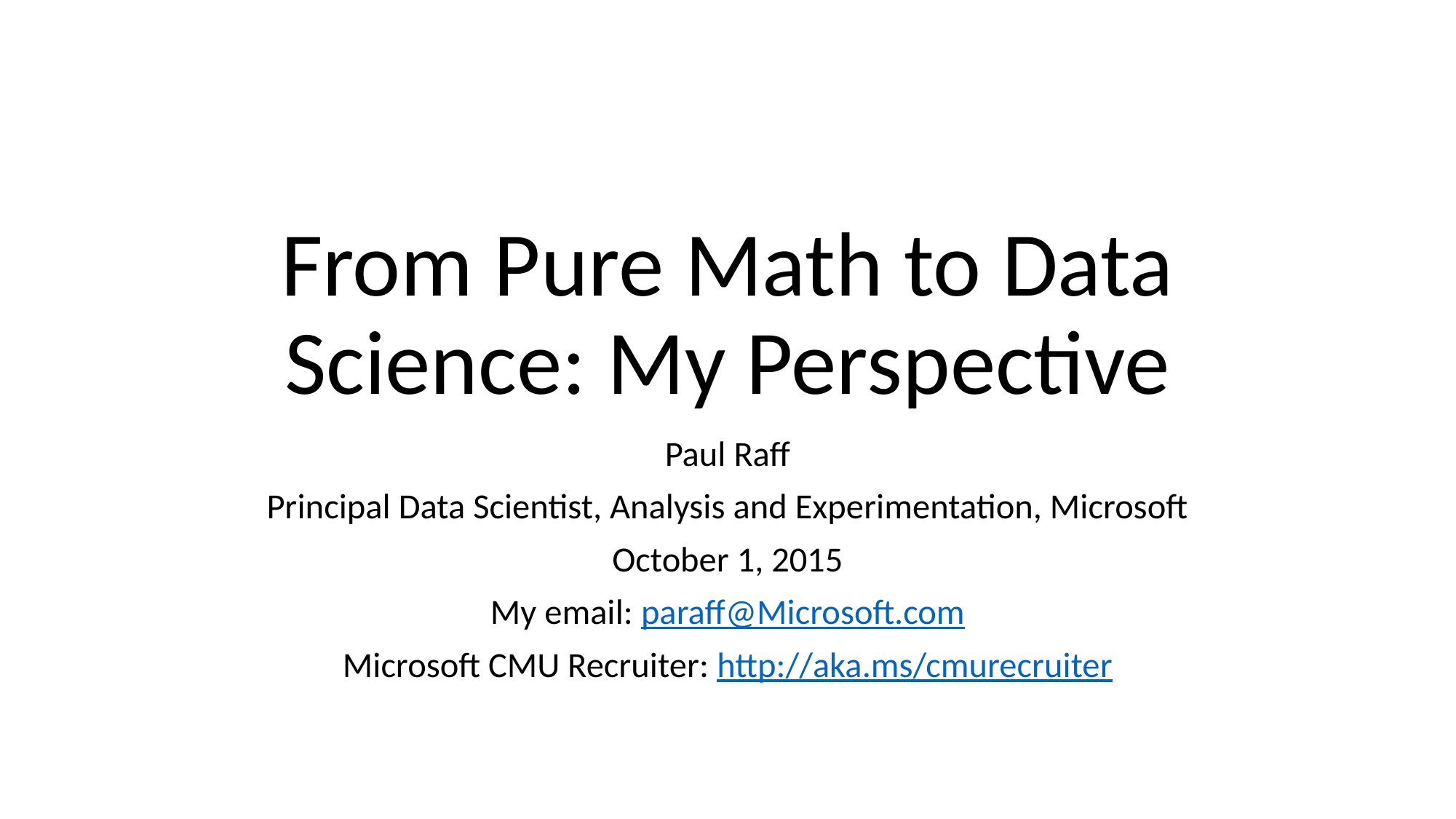

# From Pure Math to Data Science: My Perspective
Paul Raff
Principal Data Scientist, Analysis and Experimentation, Microsoft
October 1, 2015
My email: paraff@Microsoft.com
Microsoft CMU Recruiter: http://aka.ms/cmurecruiter